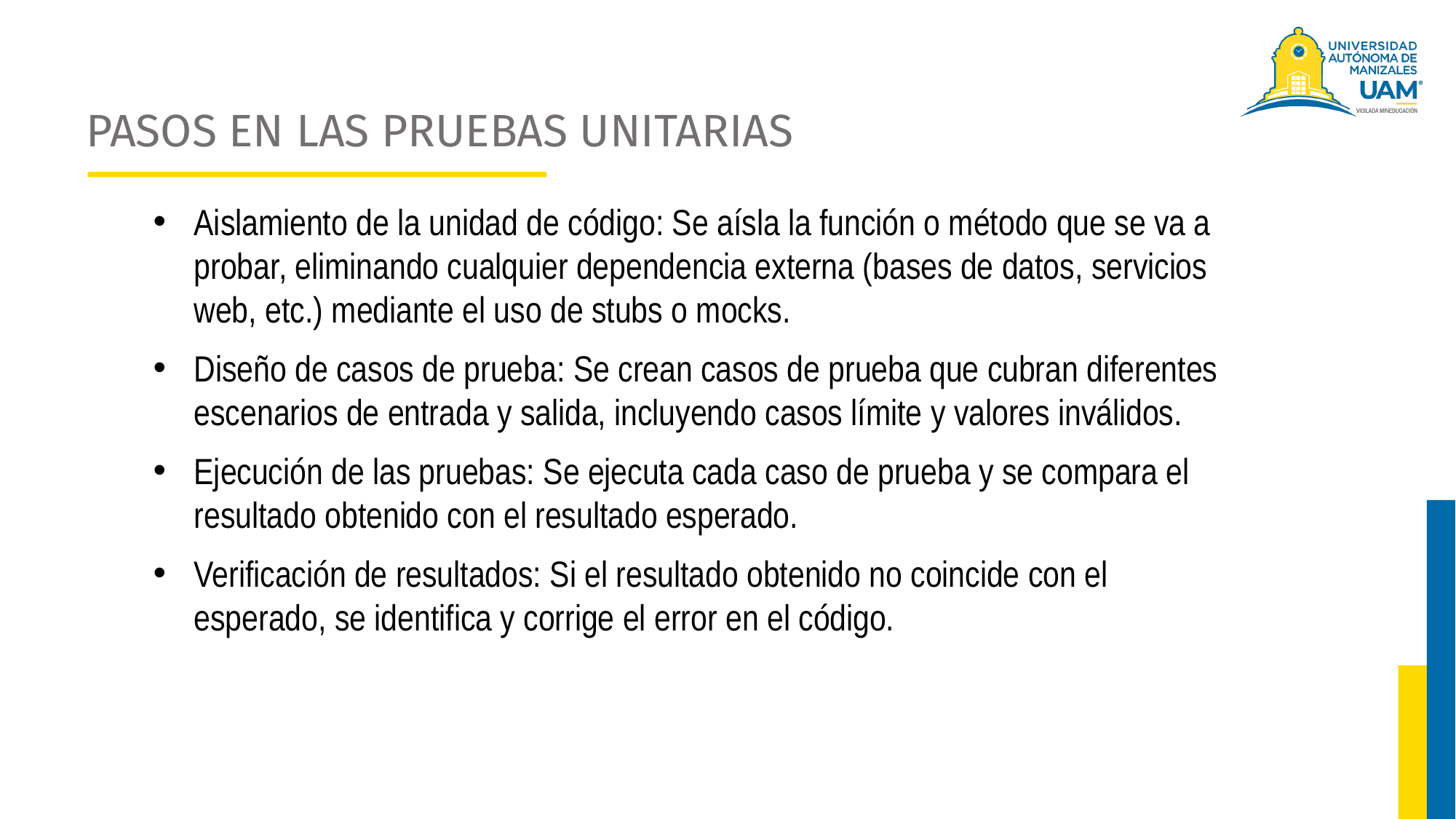

# PASOS EN LAS PRUEBAS UNITARIAS

Aislamiento de la unidad de código: Se aísla la función o método que se va a probar, eliminando cualquier dependencia externa (bases de datos, servicios web, etc.) mediante el uso de stubs o mocks.
Diseño de casos de prueba: Se crean casos de prueba que cubran diferentes escenarios de entrada y salida, incluyendo casos límite y valores inválidos.
Ejecución de las pruebas: Se ejecuta cada caso de prueba y se compara el resultado obtenido con el resultado esperado.
Verificación de resultados: Si el resultado obtenido no coincide con el esperado, se identifica y corrige el error en el código.